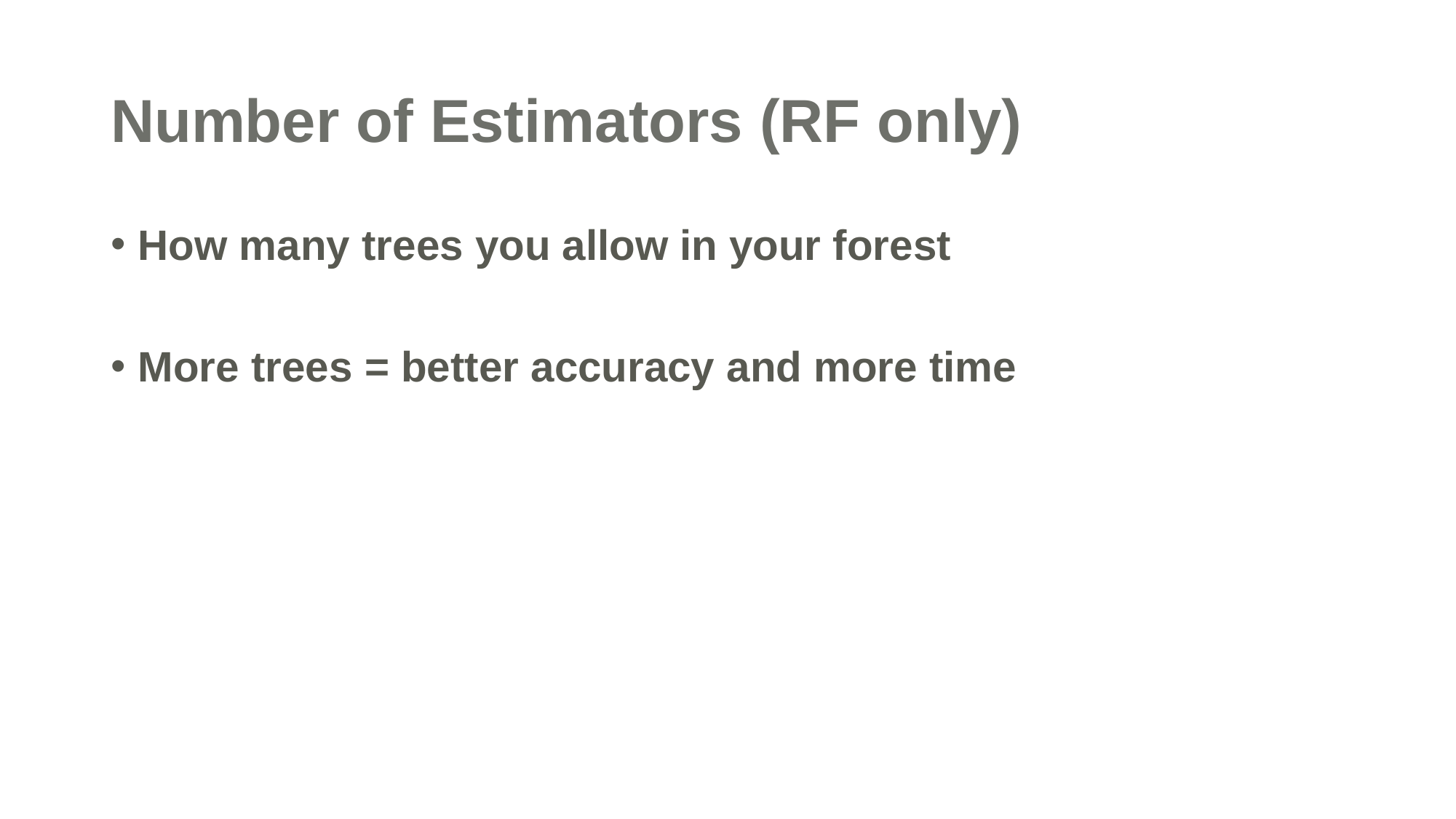

# Number of Estimators (RF only)
How many trees you allow in your forest

More trees = better accuracy and more time